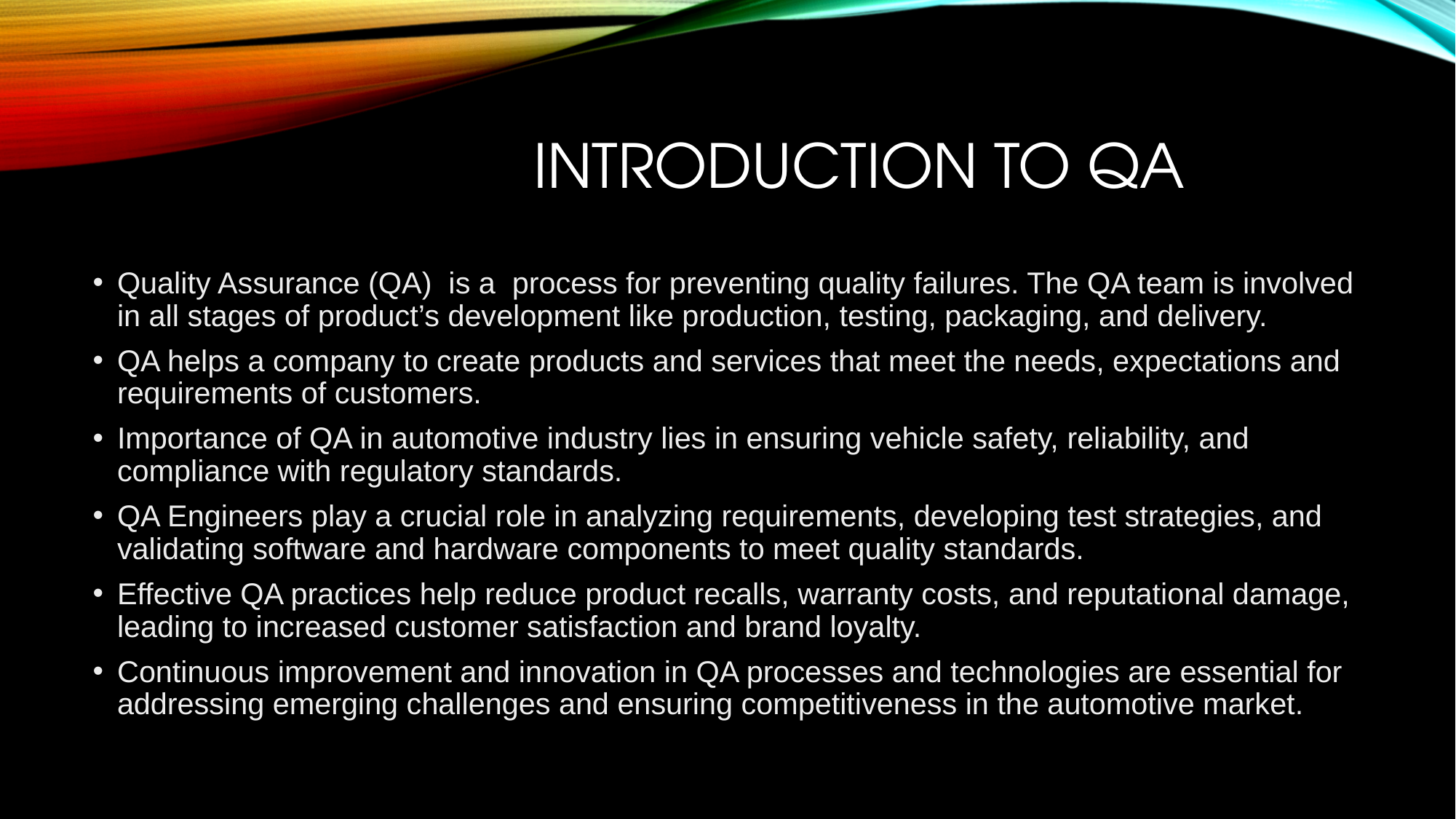

# Introduction to QA
Quality Assurance (QA)  is a  process for preventing quality failures. The QA team is involved in all stages of product’s development like production, testing, packaging, and delivery.
QA helps a company to create products and services that meet the needs, expectations and requirements of customers.
Importance of QA in automotive industry lies in ensuring vehicle safety, reliability, and compliance with regulatory standards.
QA Engineers play a crucial role in analyzing requirements, developing test strategies, and validating software and hardware components to meet quality standards.
Effective QA practices help reduce product recalls, warranty costs, and reputational damage, leading to increased customer satisfaction and brand loyalty.
Continuous improvement and innovation in QA processes and technologies are essential for addressing emerging challenges and ensuring competitiveness in the automotive market.